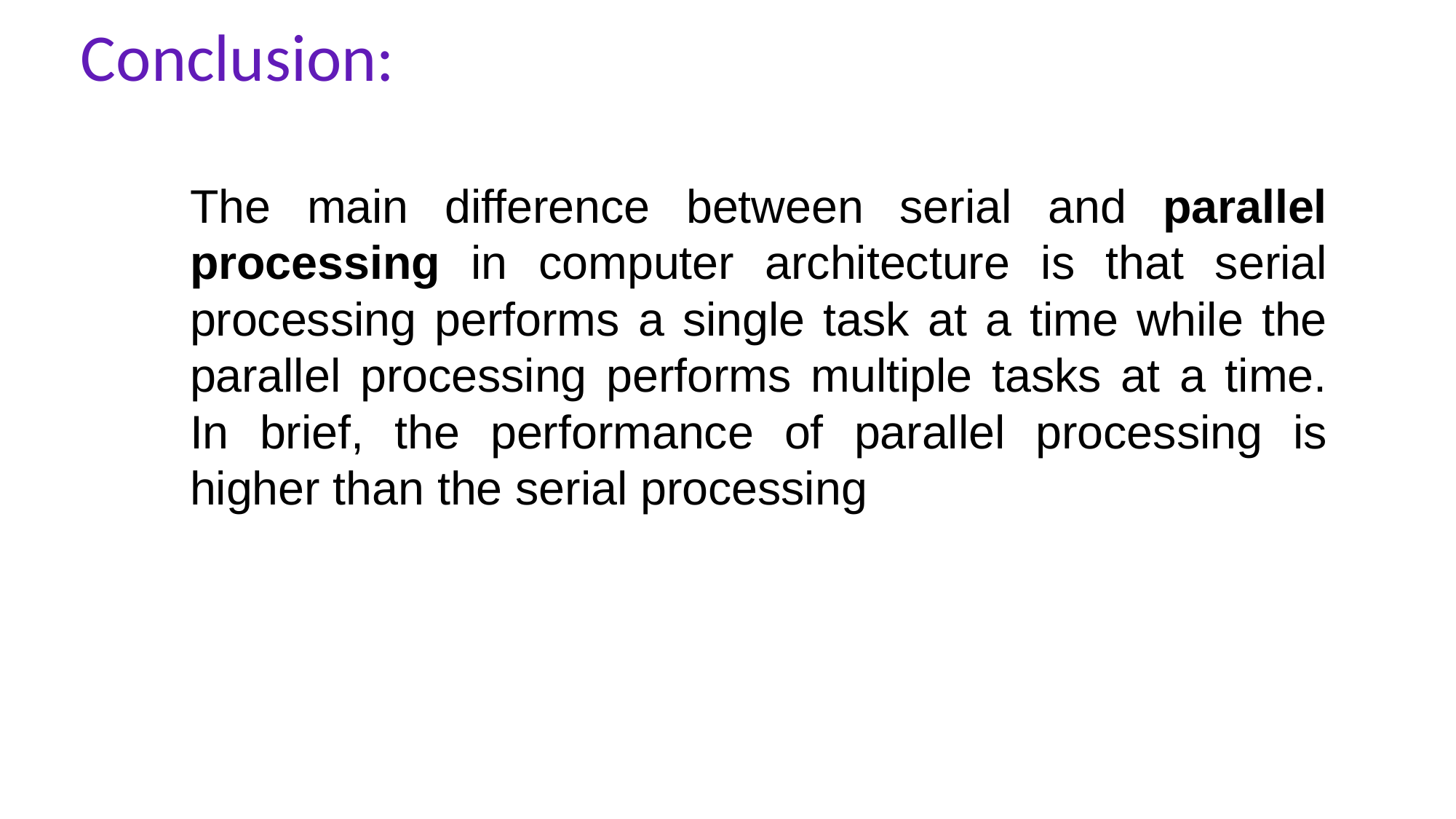

Conclusion:
The main difference between serial and parallel processing in computer architecture is that serial processing performs a single task at a time while the parallel processing performs multiple tasks at a time. In brief, the performance of parallel processing is higher than the serial processing